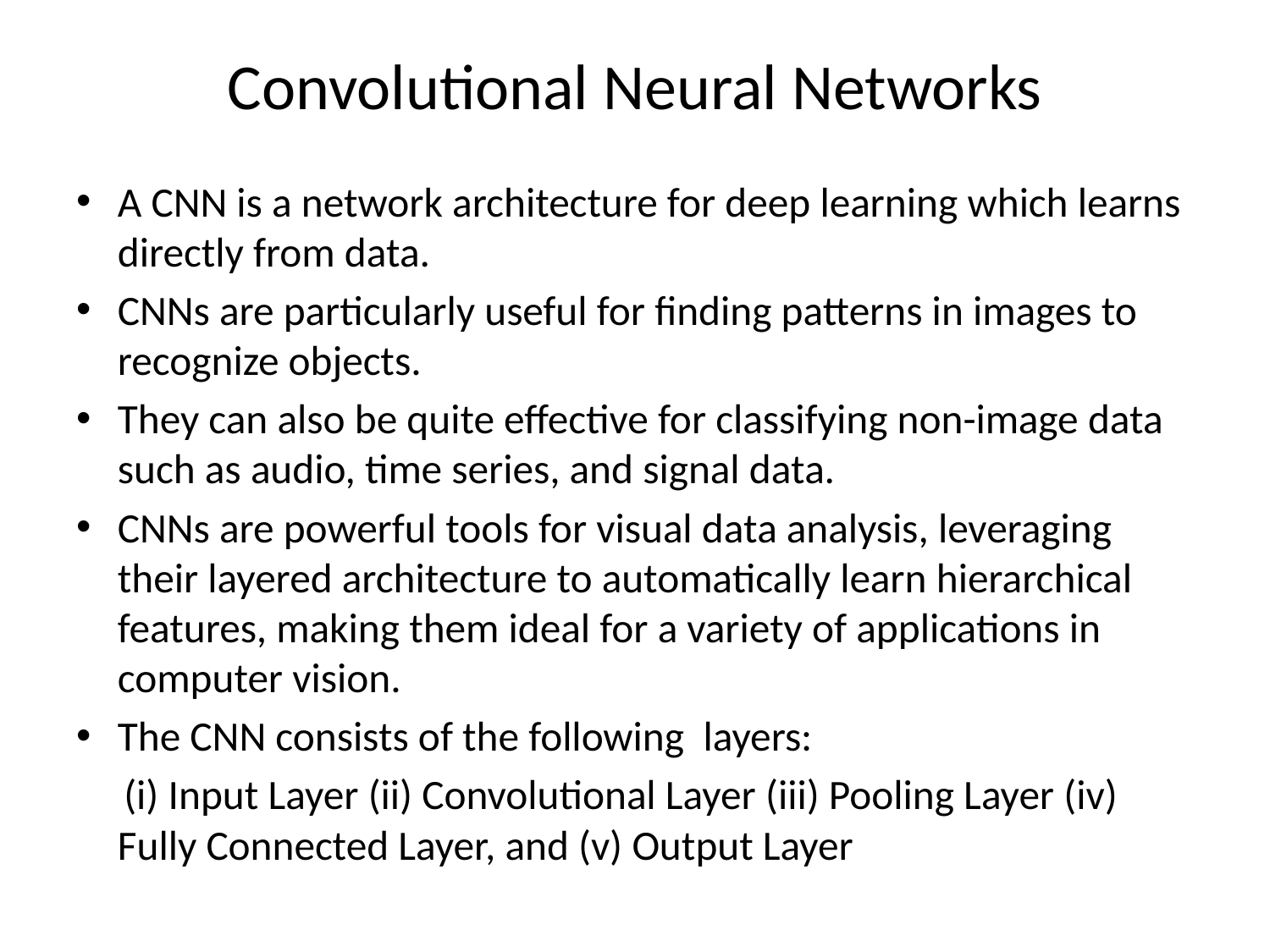

# Convolutional Neural Networks
A CNN is a network architecture for deep learning which learns directly from data.
CNNs are particularly useful for finding patterns in images to recognize objects.
They can also be quite effective for classifying non-image data such as audio, time series, and signal data.
CNNs are powerful tools for visual data analysis, leveraging their layered architecture to automatically learn hierarchical features, making them ideal for a variety of applications in computer vision.
The CNN consists of the following  layers:
     (i) Input Layer (ii) Convolutional Layer (iii) Pooling Layer (iv) Fully Connected Layer, and (v) Output Layer